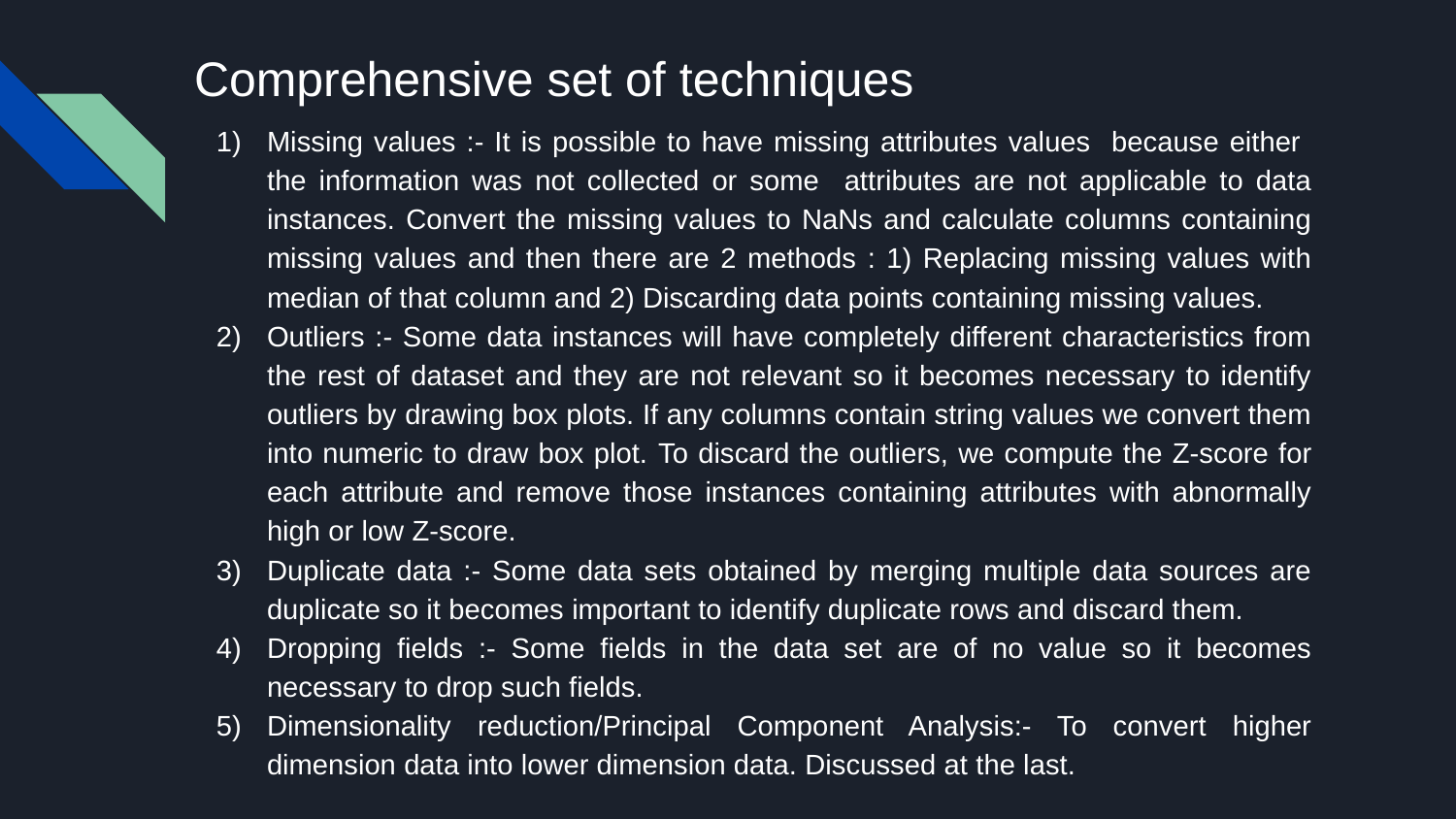

# Comprehensive set of techniques
Missing values :- It is possible to have missing attributes values  because either  the information was not collected or some  attributes are not applicable to data instances. Convert the missing values to NaNs and calculate columns containing missing values and then there are 2 methods : 1) Replacing missing values with median of that column and 2) Discarding data points containing missing values.
Outliers :- Some data instances will have completely different characteristics from the rest of dataset and they are not relevant so it becomes necessary to identify outliers by drawing box plots. If any columns contain string values we convert them into numeric to draw box plot. To discard the outliers, we compute the Z-score for each attribute and remove those instances containing attributes with abnormally high or low Z-score.
Duplicate data :- Some data sets obtained by merging multiple data sources are duplicate so it becomes important to identify duplicate rows and discard them.
Dropping fields :- Some fields in the data set are of no value so it becomes necessary to drop such fields.
Dimensionality reduction/Principal Component Analysis:- To convert higher dimension data into lower dimension data. Discussed at the last.